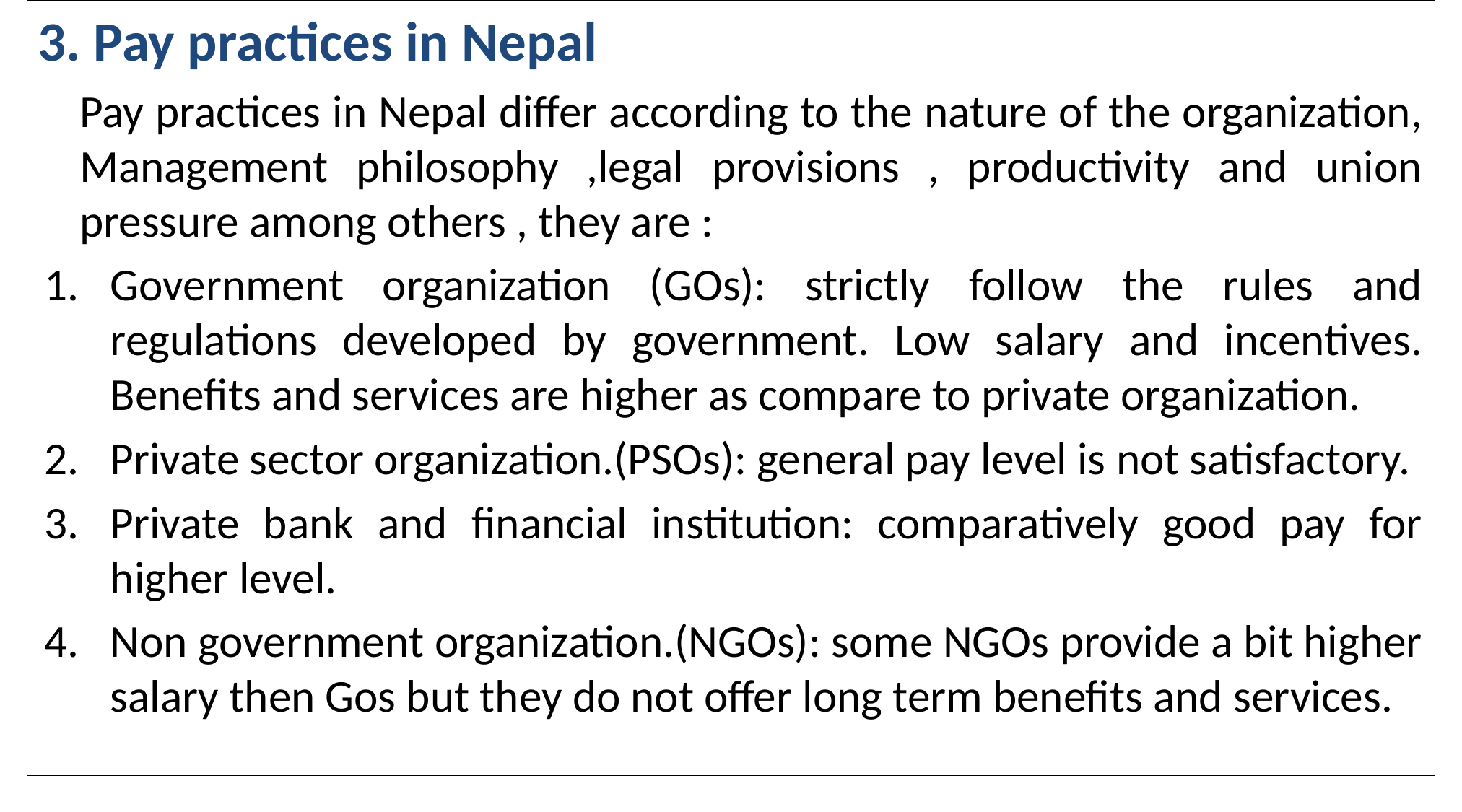

3. Pay practices in Nepal
		Pay practices in Nepal differ according to the nature of the organization, Management philosophy ,legal provisions , productivity and union pressure among others , they are :
Government organization (GOs): strictly follow the rules and regulations developed by government. Low salary and incentives. Benefits and services are higher as compare to private organization.
Private sector organization.(PSOs): general pay level is not satisfactory.
Private bank and financial institution: comparatively good pay for higher level.
Non government organization.(NGOs): some NGOs provide a bit higher salary then Gos but they do not offer long term benefits and services.